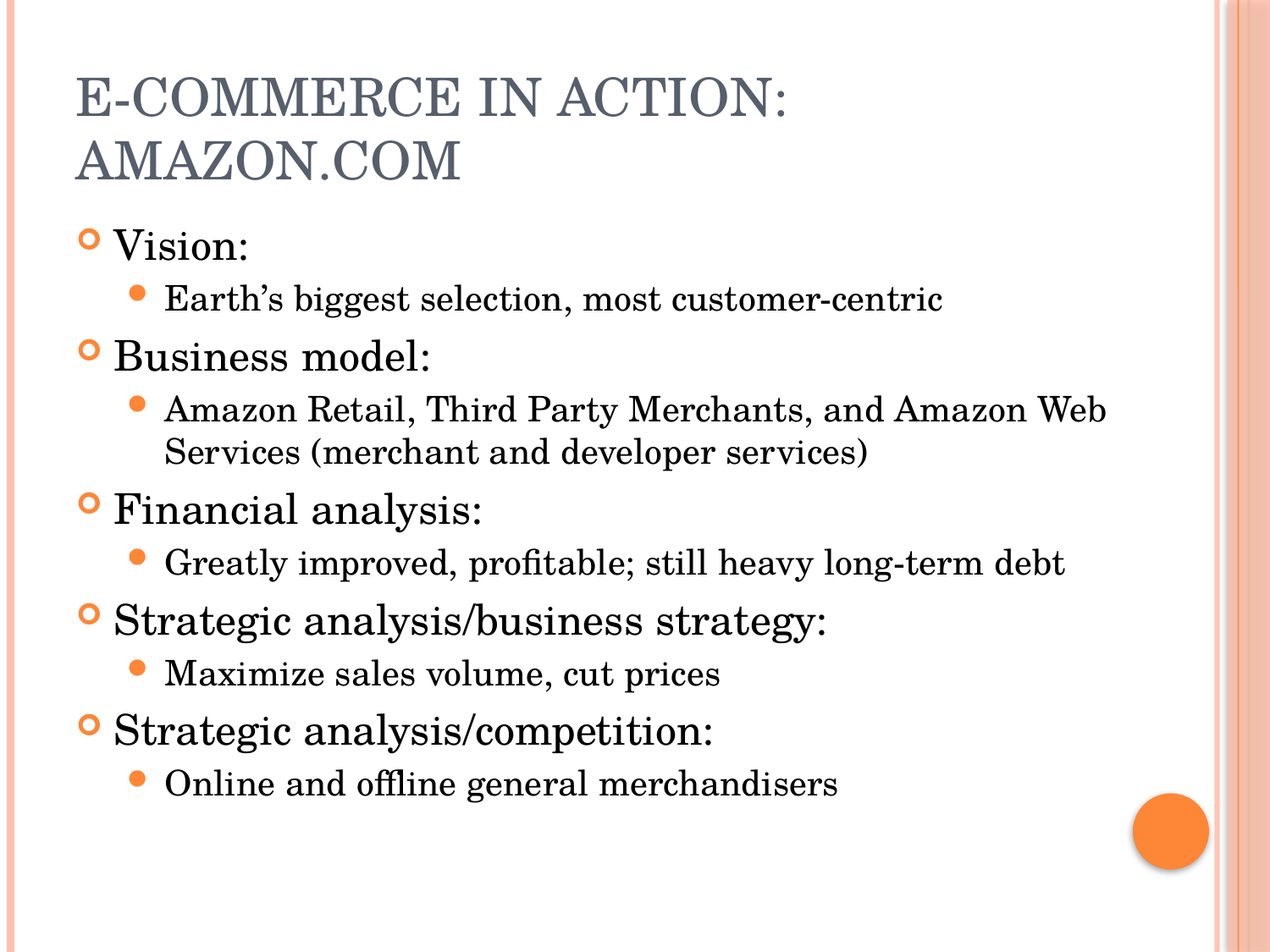

# E-commerce in Action: Amazon.com
Vision:
Earth’s biggest selection, most customer-centric
Business model:
Amazon Retail, Third Party Merchants, and Amazon Web Services (merchant and developer services)
Financial analysis:
Greatly improved, profitable; still heavy long-term debt
Strategic analysis/business strategy:
Maximize sales volume, cut prices
Strategic analysis/competition:
Online and offline general merchandisers